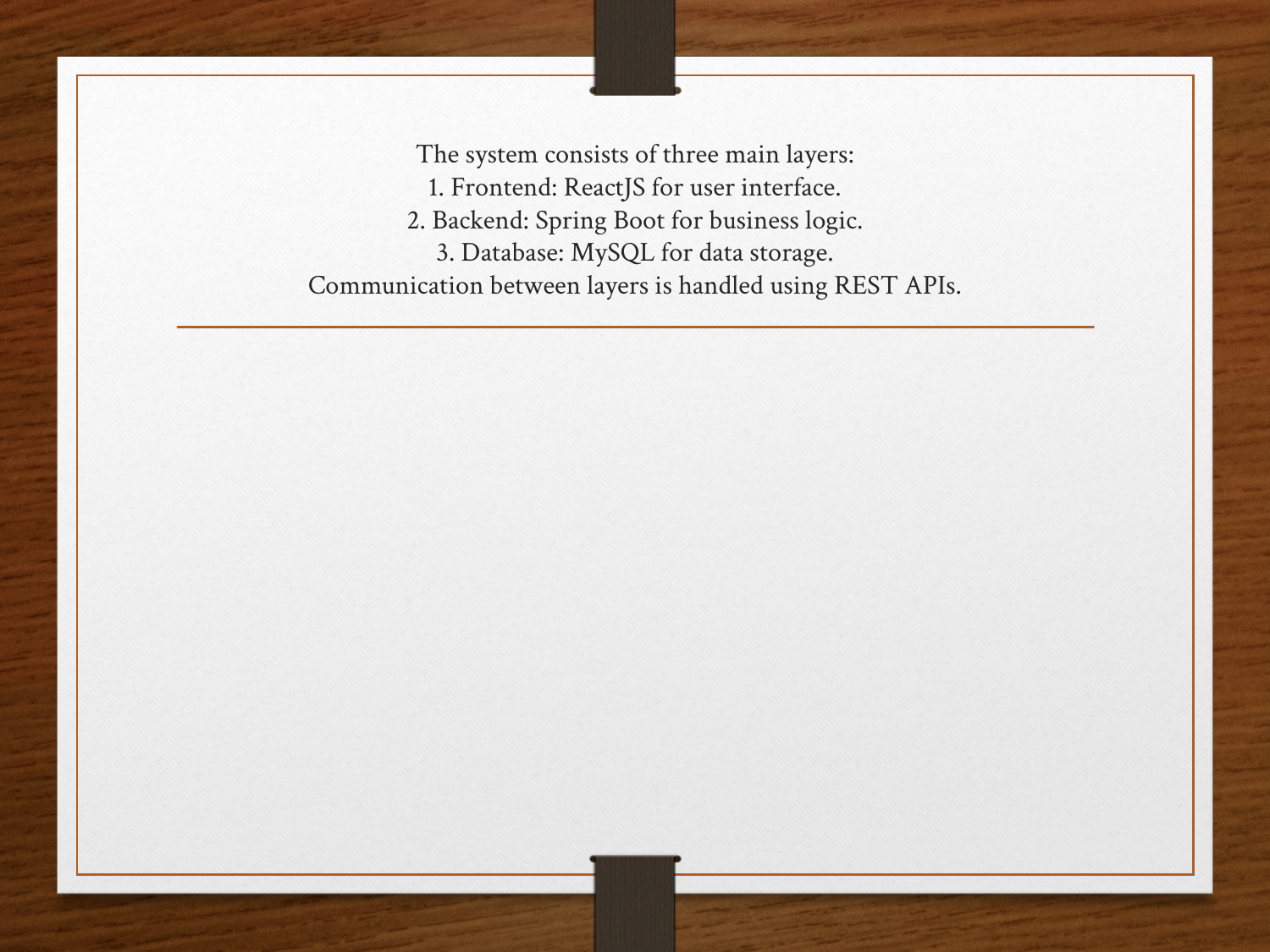

# The system consists of three main layers:
1. Frontend: ReactJS for user interface.
2. Backend: Spring Boot for business logic.
3. Database: MySQL for data storage.
Communication between layers is handled using REST APIs.